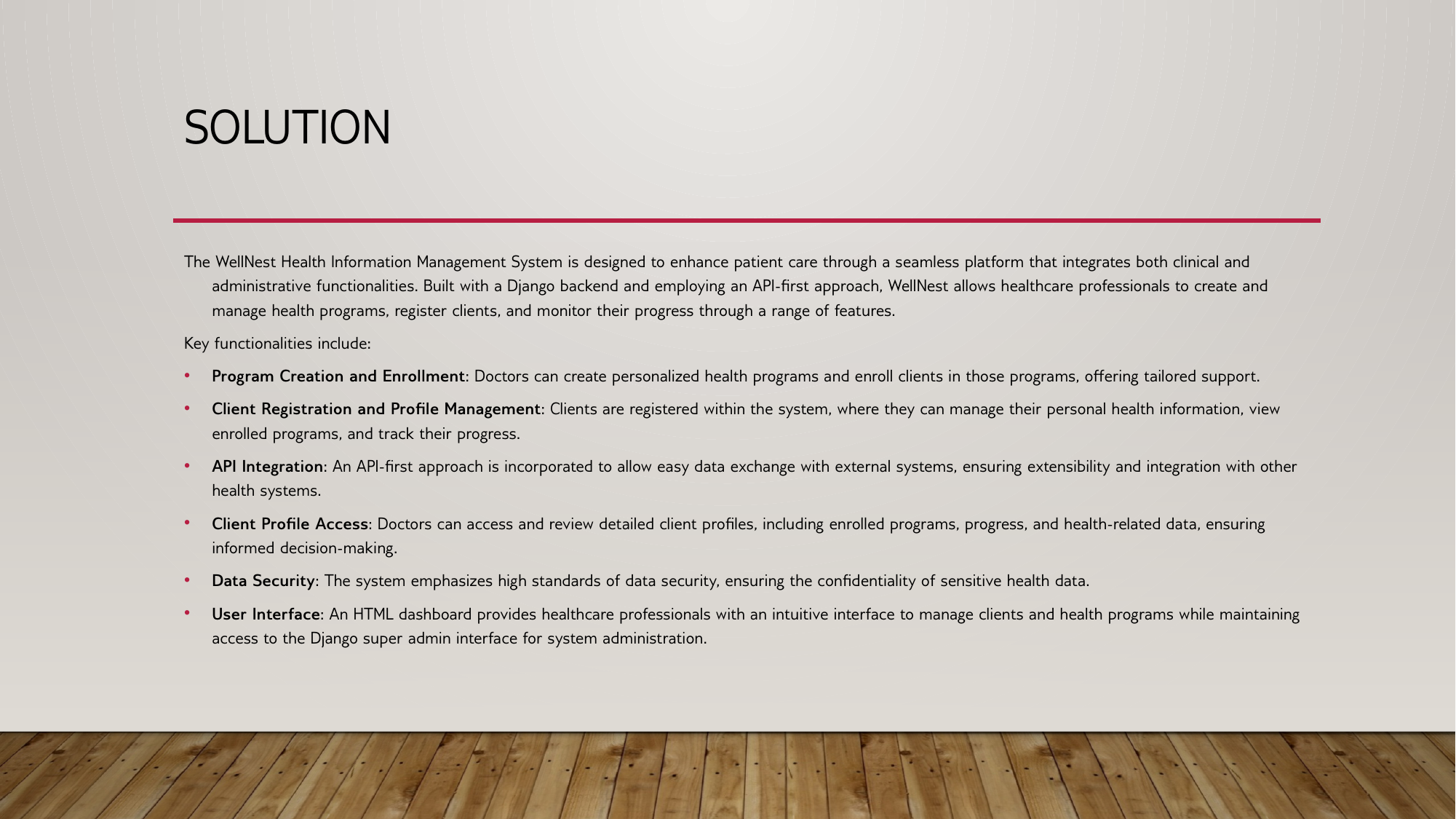

# SOLUTION
The WellNest Health Information Management System is designed to enhance patient care through a seamless platform that integrates both clinical and administrative functionalities. Built with a Django backend and employing an API-first approach, WellNest allows healthcare professionals to create and manage health programs, register clients, and monitor their progress through a range of features.
Key functionalities include:
Program Creation and Enrollment: Doctors can create personalized health programs and enroll clients in those programs, offering tailored support.
Client Registration and Profile Management: Clients are registered within the system, where they can manage their personal health information, view enrolled programs, and track their progress.
API Integration: An API-first approach is incorporated to allow easy data exchange with external systems, ensuring extensibility and integration with other health systems.
Client Profile Access: Doctors can access and review detailed client profiles, including enrolled programs, progress, and health-related data, ensuring informed decision-making.
Data Security: The system emphasizes high standards of data security, ensuring the confidentiality of sensitive health data.
User Interface: An HTML dashboard provides healthcare professionals with an intuitive interface to manage clients and health programs while maintaining access to the Django super admin interface for system administration.